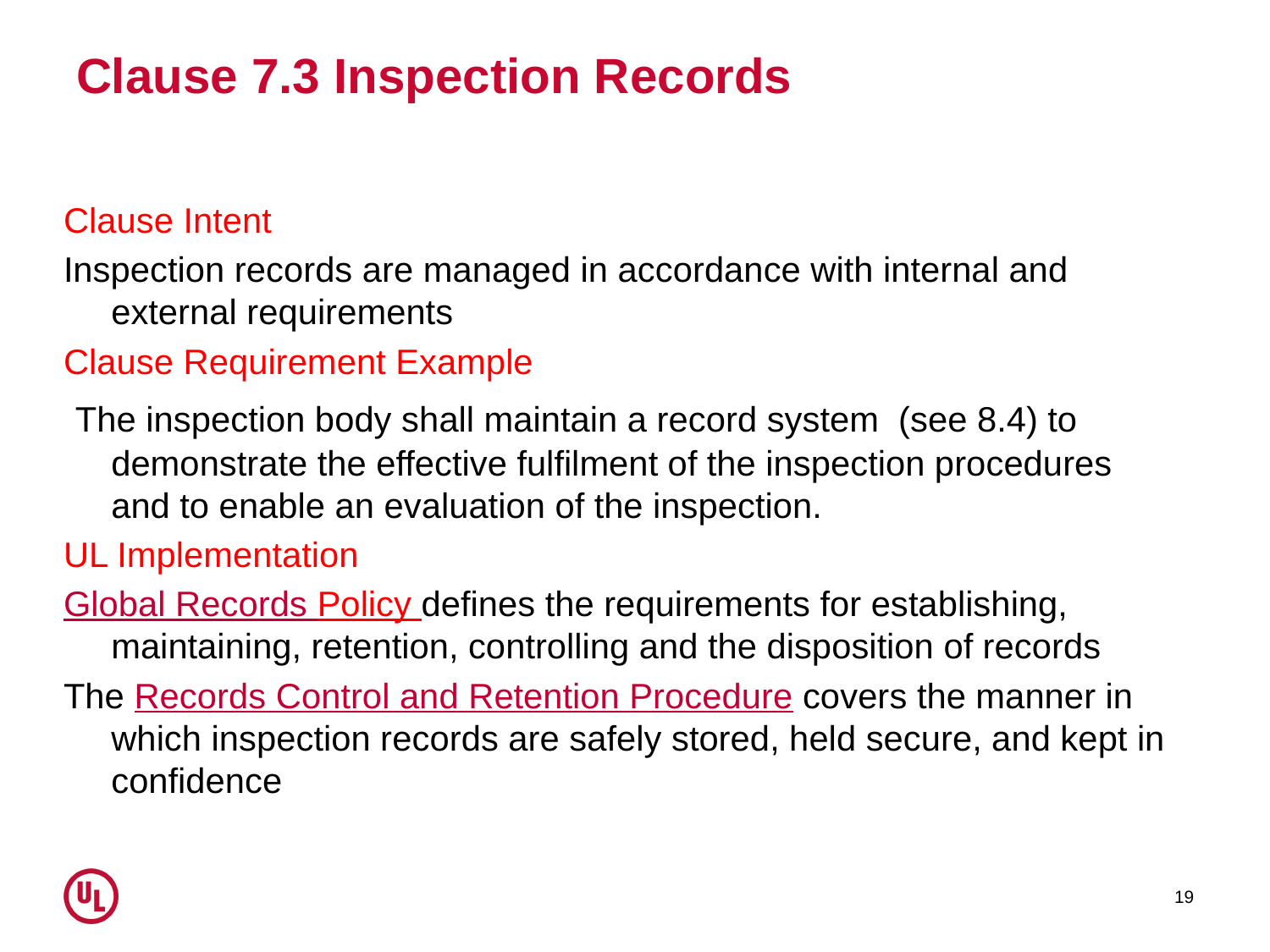

# Clause 7.3 Inspection Records
Clause Intent
Inspection records are managed in accordance with internal and external requirements
Clause Requirement Example
 The inspection body shall maintain a record system  (see 8.4) to demonstrate the effective fulfilment of the inspection procedures and to enable an evaluation of the inspection.
UL Implementation
Global Records Policy defines the requirements for establishing, maintaining, retention, controlling and the disposition of records
The Records Control and Retention Procedure covers the manner in which inspection records are safely stored, held secure, and kept in confidence
19